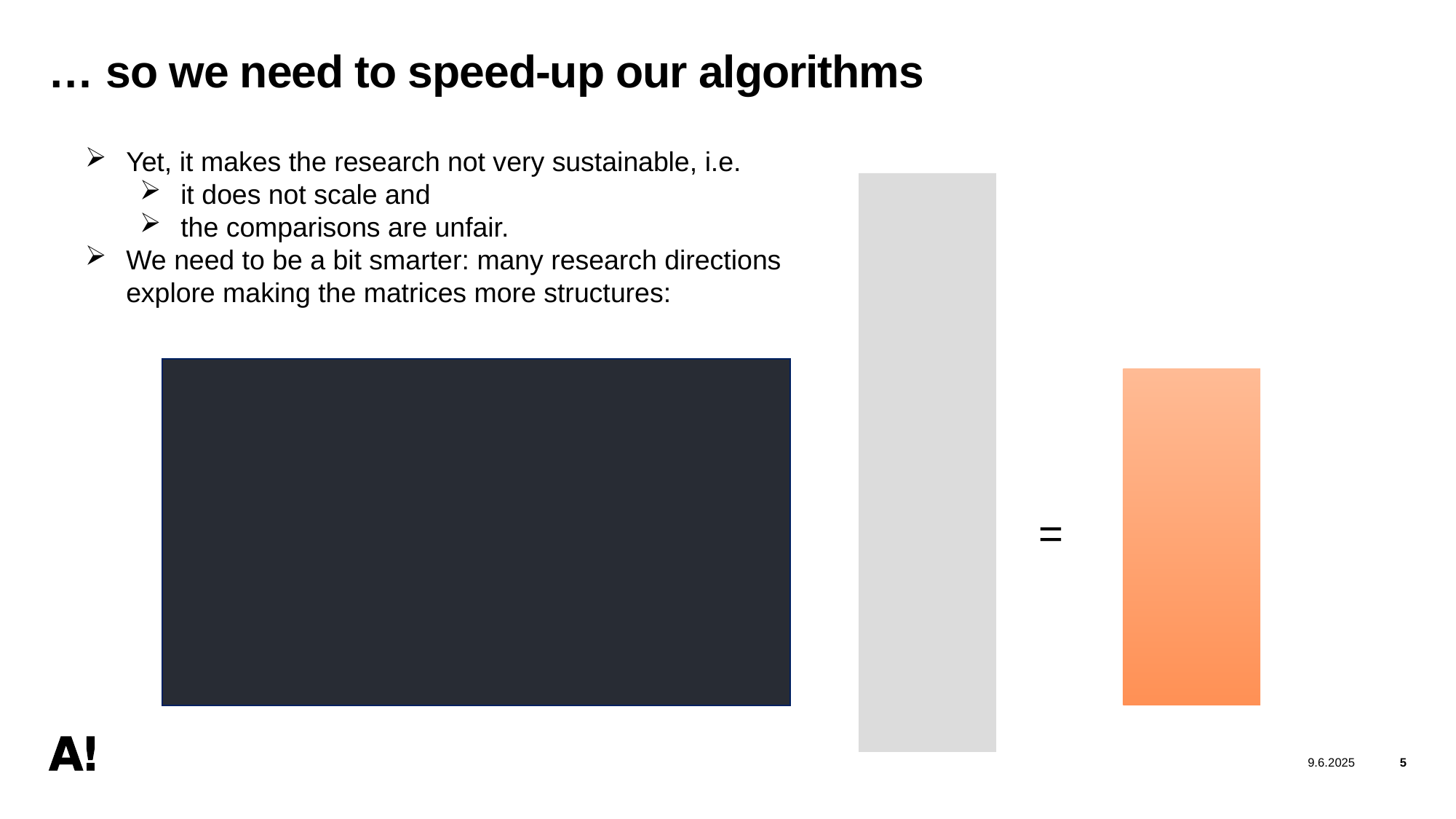

# … so we need to speed-up our algorithms
Yet, it makes the research not very sustainable, i.e.
it does not scale and
the comparisons are unfair.
We need to be a bit smarter: many research directions
explore making the matrices more structures:

=
9.6.2025
5